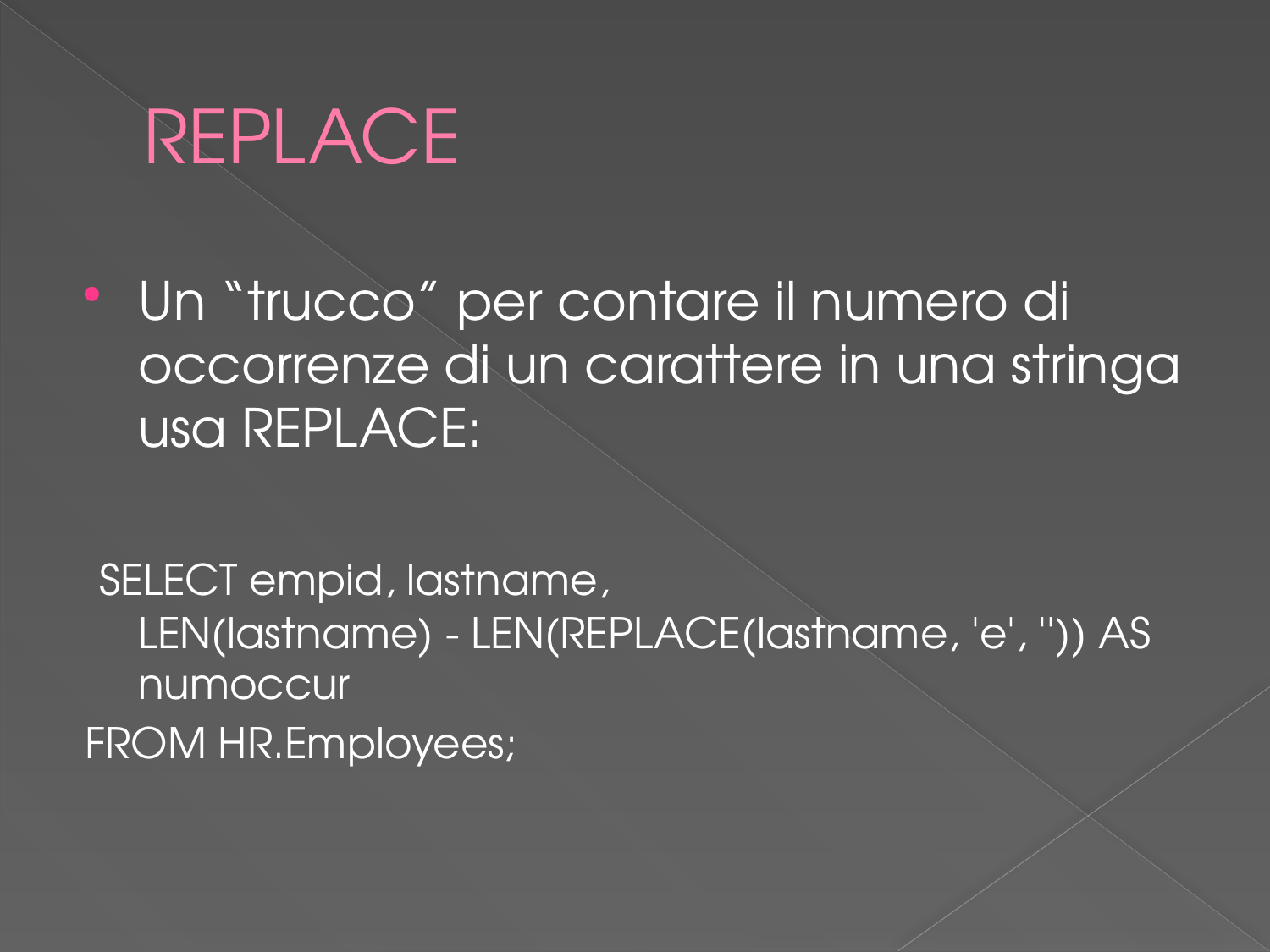

# REPLACE
Un “trucco” per contare il numero di occorrenze di un carattere in una stringa usa REPLACE:

 SELECT empid, lastname,
LEN(lastname) - LEN(REPLACE(lastname, 'e', '')) AS numoccur
FROM HR.Employees;